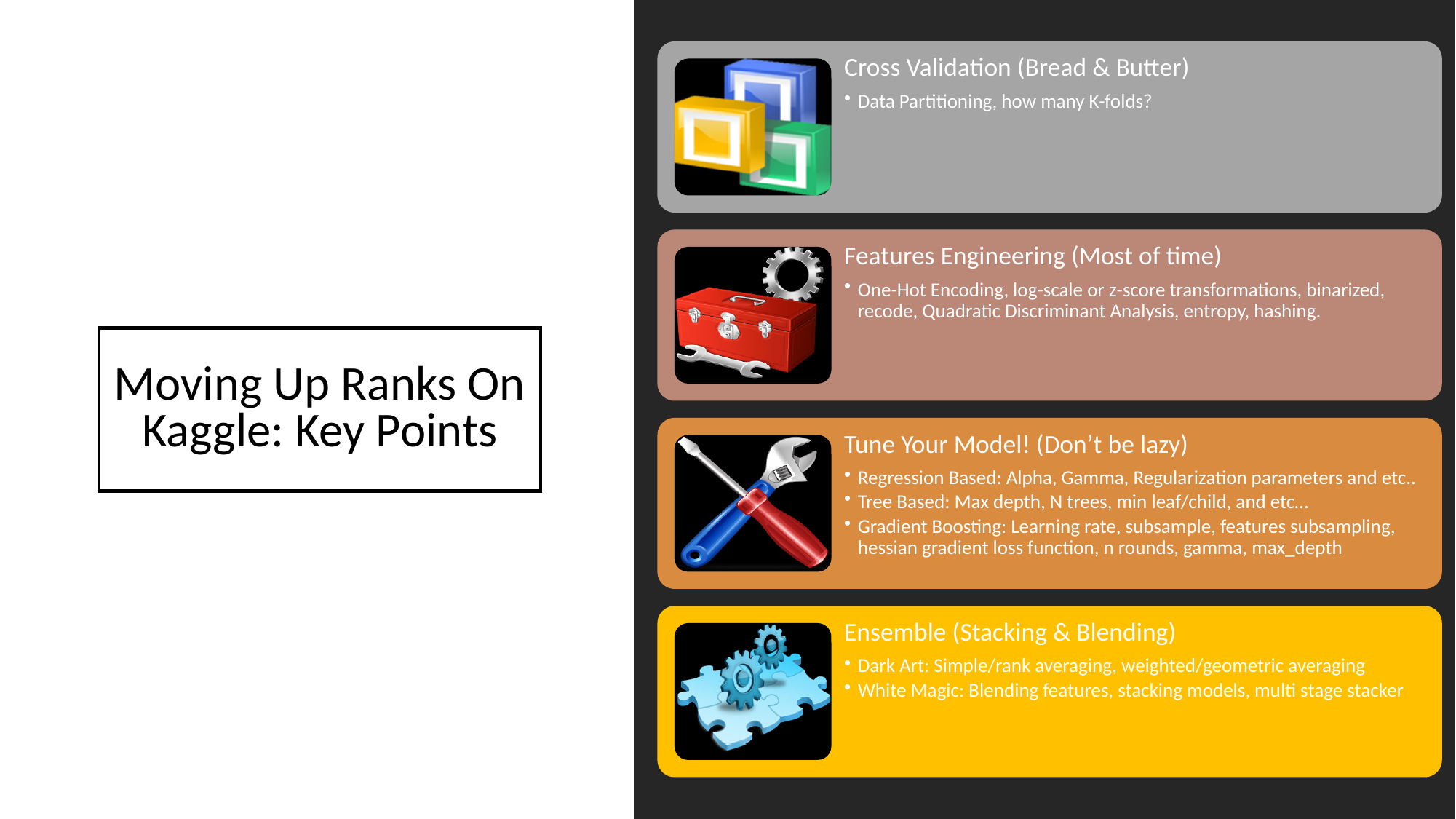

Cross Validation (Bread & Butter)
Data Partitioning, how many K-folds?
Features Engineering (Most of time)
One-Hot Encoding, log-scale or z-score transformations, binarized, recode, Quadratic Discriminant Analysis, entropy, hashing.
Tune Your Model! (Don’t be lazy)
Regression Based: Alpha, Gamma, Regularization parameters and etc..
Tree Based: Max depth, N trees, min leaf/child, and etc…
Gradient Boosting: Learning rate, subsample, features subsampling, hessian gradient loss function, n rounds, gamma, max_depth
Ensemble (Stacking & Blending)
Dark Art: Simple/rank averaging, weighted/geometric averaging
White Magic: Blending features, stacking models, multi stage stacker
# Moving Up Ranks On Kaggle: Key Points